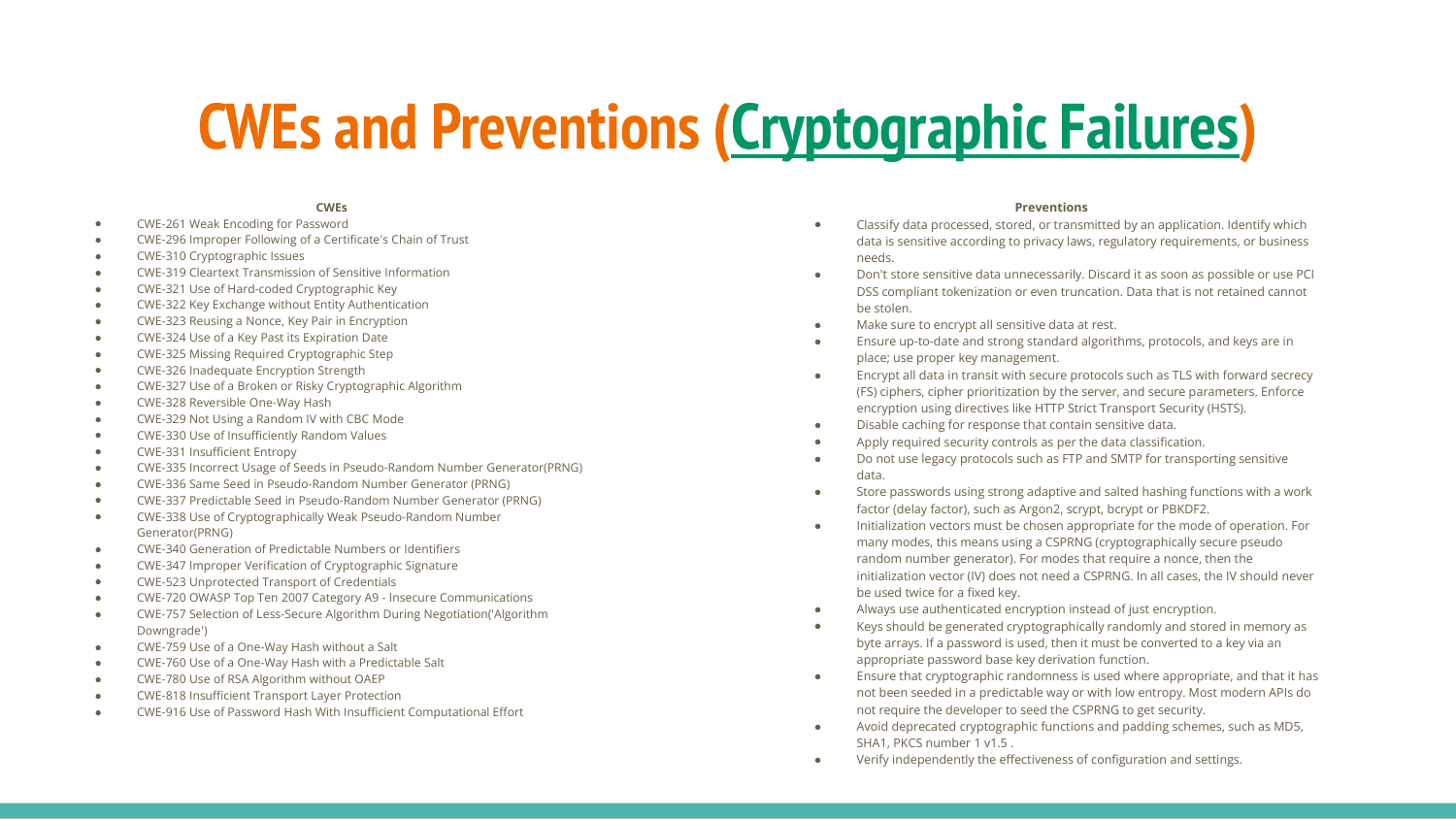

# CWEs and Preventions (Cryptographic Failures)
CWEs
CWE-261 Weak Encoding for Password
CWE-296 Improper Following of a Certificate's Chain of Trust
CWE-310 Cryptographic Issues
CWE-319 Cleartext Transmission of Sensitive Information
CWE-321 Use of Hard-coded Cryptographic Key
CWE-322 Key Exchange without Entity Authentication
CWE-323 Reusing a Nonce, Key Pair in Encryption
CWE-324 Use of a Key Past its Expiration Date
CWE-325 Missing Required Cryptographic Step
CWE-326 Inadequate Encryption Strength
CWE-327 Use of a Broken or Risky Cryptographic Algorithm
CWE-328 Reversible One-Way Hash
CWE-329 Not Using a Random IV with CBC Mode
CWE-330 Use of Insufficiently Random Values
CWE-331 Insufficient Entropy
CWE-335 Incorrect Usage of Seeds in Pseudo-Random Number Generator(PRNG)
CWE-336 Same Seed in Pseudo-Random Number Generator (PRNG)
CWE-337 Predictable Seed in Pseudo-Random Number Generator (PRNG)
CWE-338 Use of Cryptographically Weak Pseudo-Random Number Generator(PRNG)
CWE-340 Generation of Predictable Numbers or Identifiers
CWE-347 Improper Verification of Cryptographic Signature
CWE-523 Unprotected Transport of Credentials
CWE-720 OWASP Top Ten 2007 Category A9 - Insecure Communications
CWE-757 Selection of Less-Secure Algorithm During Negotiation('Algorithm Downgrade')
CWE-759 Use of a One-Way Hash without a Salt
CWE-760 Use of a One-Way Hash with a Predictable Salt
CWE-780 Use of RSA Algorithm without OAEP
CWE-818 Insufficient Transport Layer Protection
CWE-916 Use of Password Hash With Insufficient Computational Effort
Preventions
Classify data processed, stored, or transmitted by an application. Identify which data is sensitive according to privacy laws, regulatory requirements, or business needs.
Don't store sensitive data unnecessarily. Discard it as soon as possible or use PCI DSS compliant tokenization or even truncation. Data that is not retained cannot be stolen.
Make sure to encrypt all sensitive data at rest.
Ensure up-to-date and strong standard algorithms, protocols, and keys are in place; use proper key management.
Encrypt all data in transit with secure protocols such as TLS with forward secrecy (FS) ciphers, cipher prioritization by the server, and secure parameters. Enforce encryption using directives like HTTP Strict Transport Security (HSTS).
Disable caching for response that contain sensitive data.
Apply required security controls as per the data classification.
Do not use legacy protocols such as FTP and SMTP for transporting sensitive data.
Store passwords using strong adaptive and salted hashing functions with a work factor (delay factor), such as Argon2, scrypt, bcrypt or PBKDF2.
Initialization vectors must be chosen appropriate for the mode of operation. For many modes, this means using a CSPRNG (cryptographically secure pseudo random number generator). For modes that require a nonce, then the initialization vector (IV) does not need a CSPRNG. In all cases, the IV should never be used twice for a fixed key.
Always use authenticated encryption instead of just encryption.
Keys should be generated cryptographically randomly and stored in memory as byte arrays. If a password is used, then it must be converted to a key via an appropriate password base key derivation function.
Ensure that cryptographic randomness is used where appropriate, and that it has not been seeded in a predictable way or with low entropy. Most modern APIs do not require the developer to seed the CSPRNG to get security.
Avoid deprecated cryptographic functions and padding schemes, such as MD5, SHA1, PKCS number 1 v1.5 .
Verify independently the effectiveness of configuration and settings.